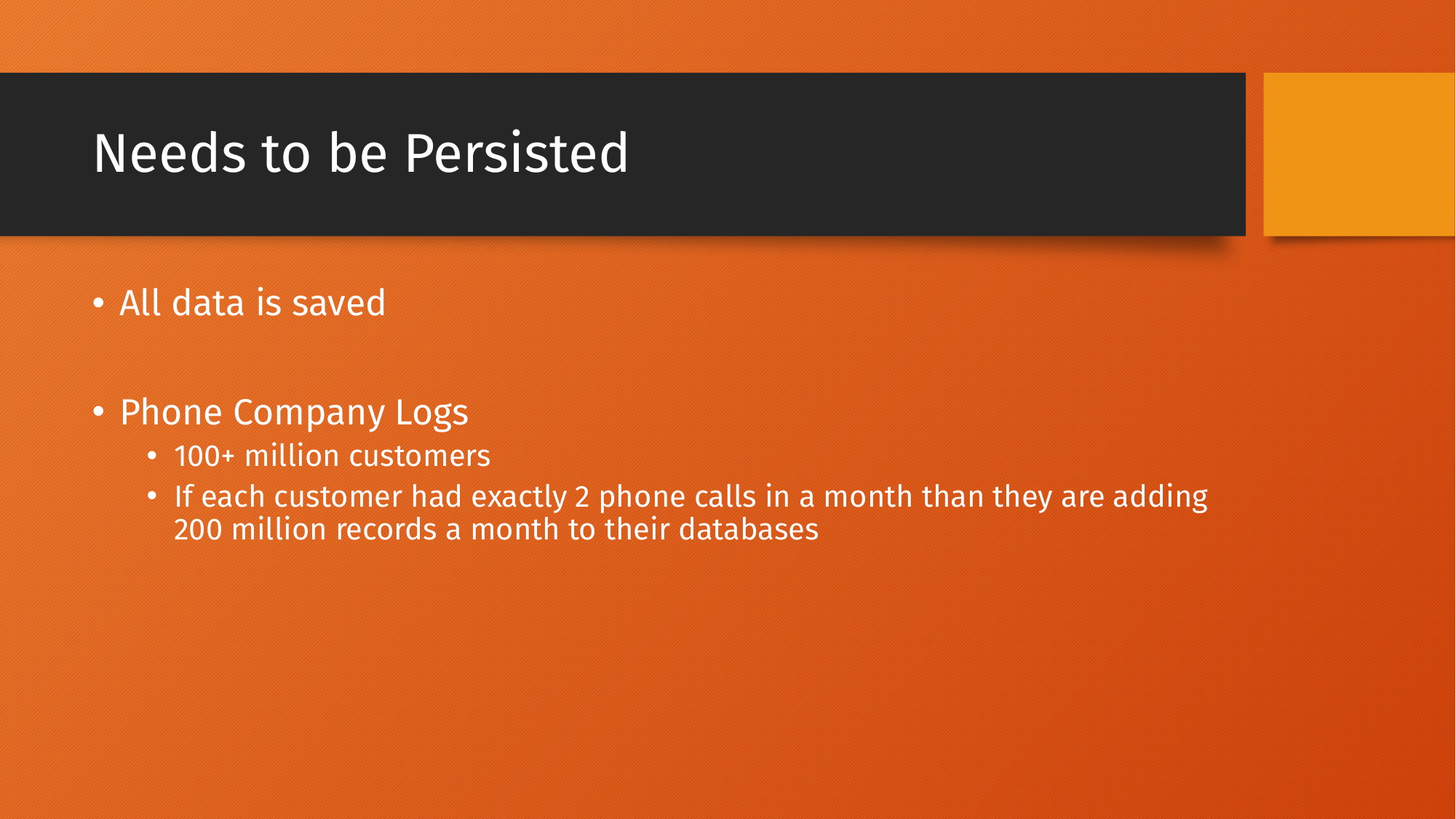

# Needs to be Persisted
All data is saved

Phone Company Logs
100+ million customers
If each customer had exactly 2 phone calls in a month than they are adding 200 million records a month to their databases